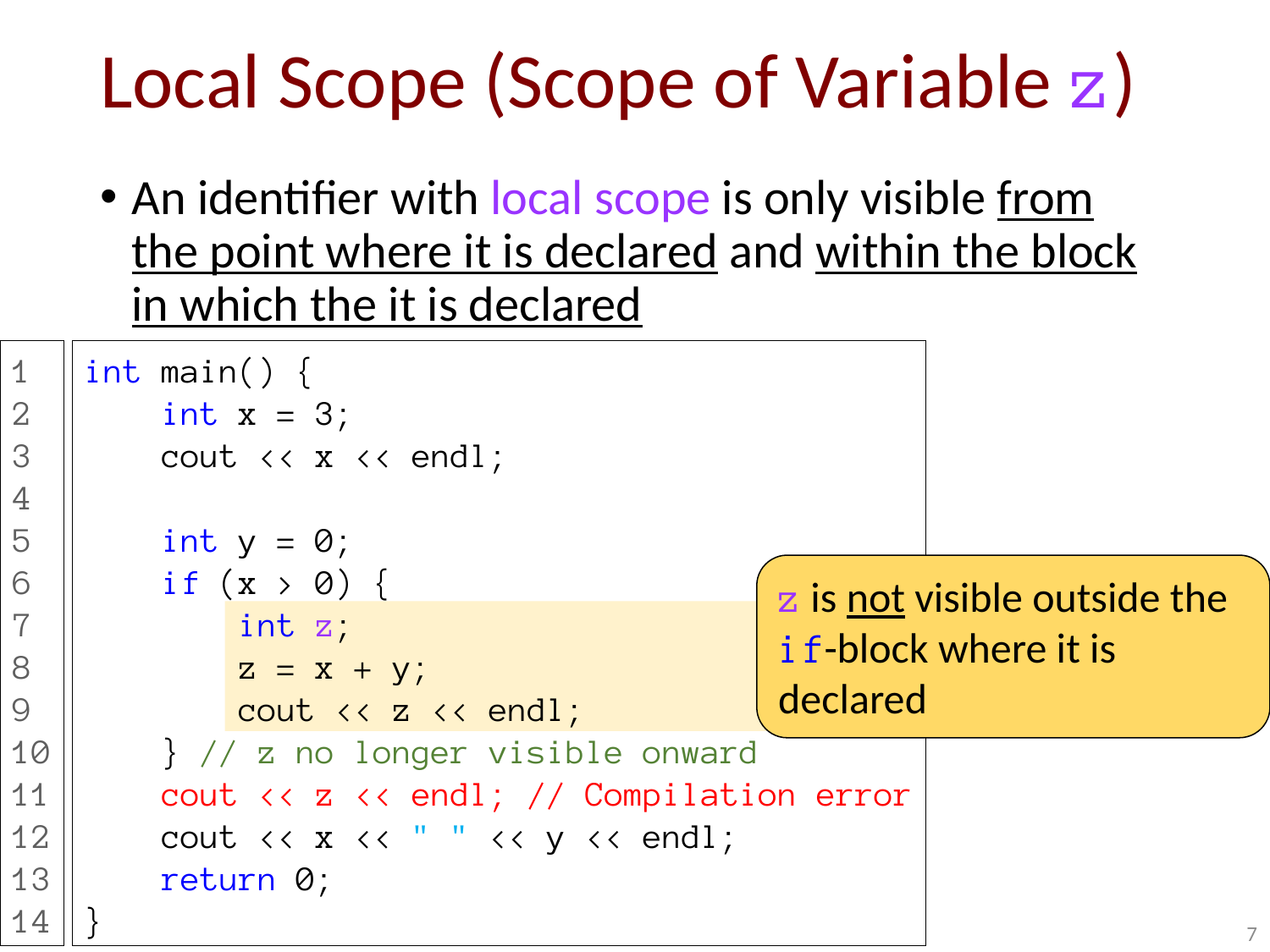

# Local Scope (Scope of Variable z)
An identifier with local scope is only visible from the point where it is declared and within the block in which the it is declared
1
2
3
4
5
6
7
8
9
10
11
12
13
14
int main() {
    int x = 3;
    cout << x << endl;

    int y = 0;
    if (x > 0) {
        int z;
        z = x + y;
        cout << z << endl;
    } // z no longer visible onward
    cout << z << endl; // Compilation error
    cout << x << " " << y << endl;
    return 0;
}
z is not visible outside the if-block where it is declared

7